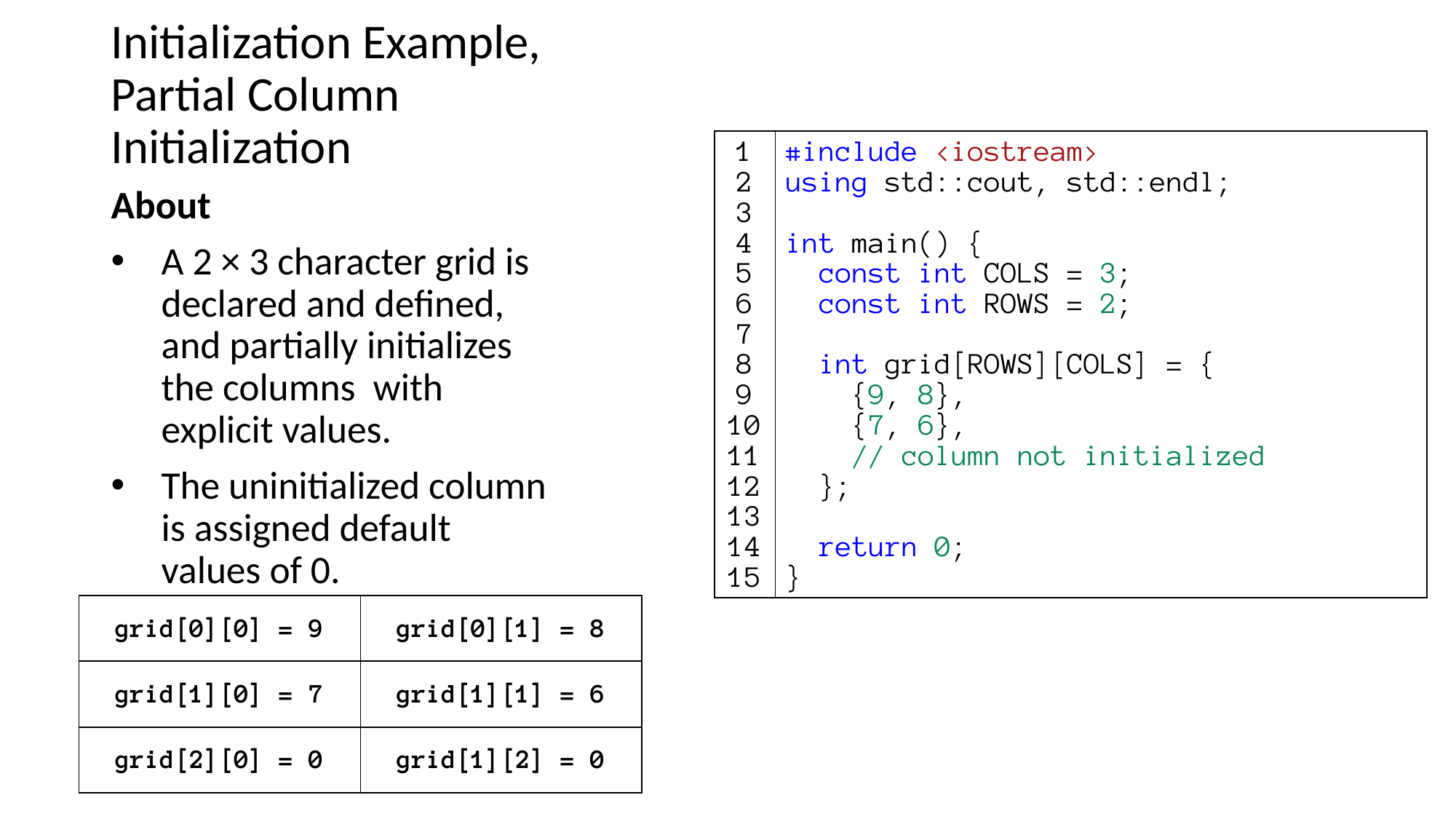

# Initialization Example, Partial Column Initialization
| 1 2 3 4 5 6 7 8 9 10 11 12 13 14 15 | #include <iostream> using std::cout, std::endl; int main() {   const int COLS = 3;   const int ROWS = 2;   int grid[ROWS][COLS] = {     {9, 8},     {7, 6}, // column not initialized   };   return 0; } |
| --- | --- |
About
A 2 × 3 character grid is declared and defined, and partially initializes the columns  with explicit values.
The uninitialized column is assigned default values of 0.
| grid[0][0] = 9 | grid[0][1] = 8 |
| --- | --- |
| grid[1][0] = 7 | grid[1][1] = 6 |
| grid[2][0] = 0 | grid[1][2] = 0 |